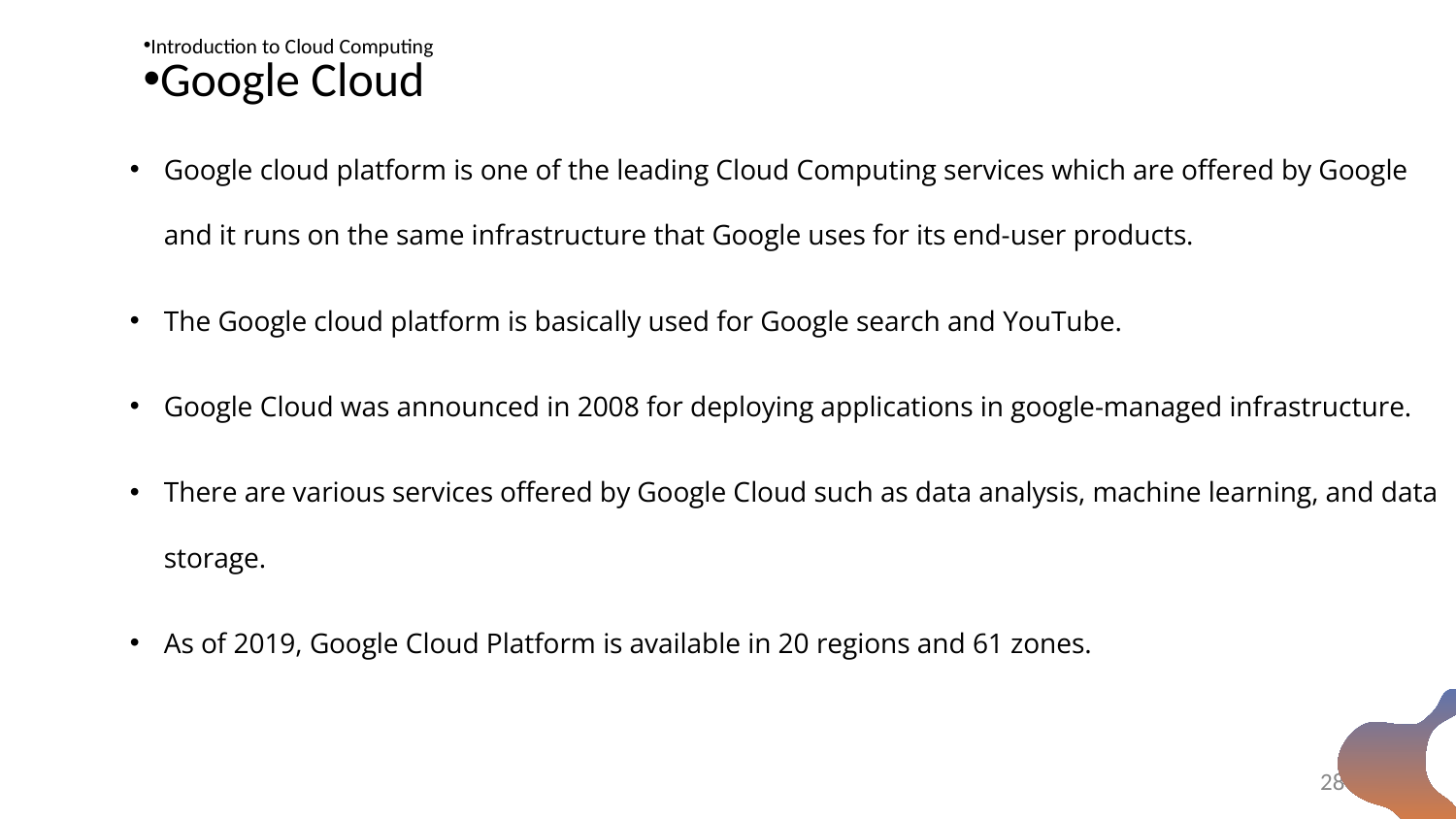

Introduction to Cloud Computing
Google Cloud
#
Google cloud platform is one of the leading Cloud Computing services which are offered by Google and it runs on the same infrastructure that Google uses for its end-user products.
The Google cloud platform is basically used for Google search and YouTube.
Google Cloud was announced in 2008 for deploying applications in google-managed infrastructure.
There are various services offered by Google Cloud such as data analysis, machine learning, and data storage.
As of 2019, Google Cloud Platform is available in 20 regions and 61 zones.

28